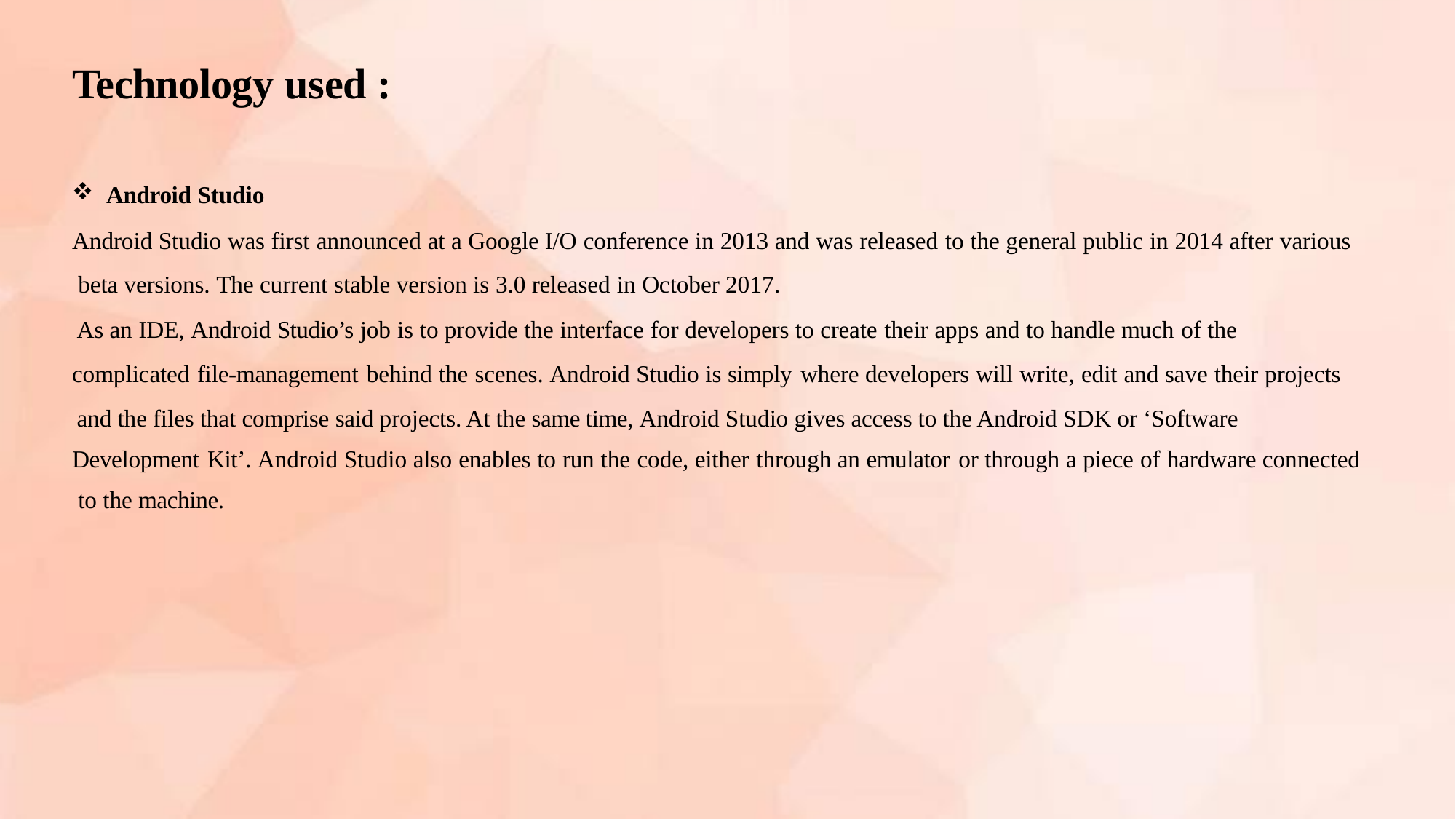

# Technology used :
Android Studio
Android Studio was first announced at a Google I/O conference in 2013 and was released to the general public in 2014 after various  beta versions. The current stable version is 3.0 released in October 2017.
As an IDE, Android Studio’s job is to provide the interface for developers to create their apps and to handle much of the  complicated file-management behind the scenes. Android Studio is simply where developers will write, edit and save their projects
and the files that comprise said projects. At the same time, Android Studio gives access to the Android SDK or ‘Software  Development Kit’. Android Studio also enables to run the code, either through an emulator or through a piece of hardware connected  to the machine.